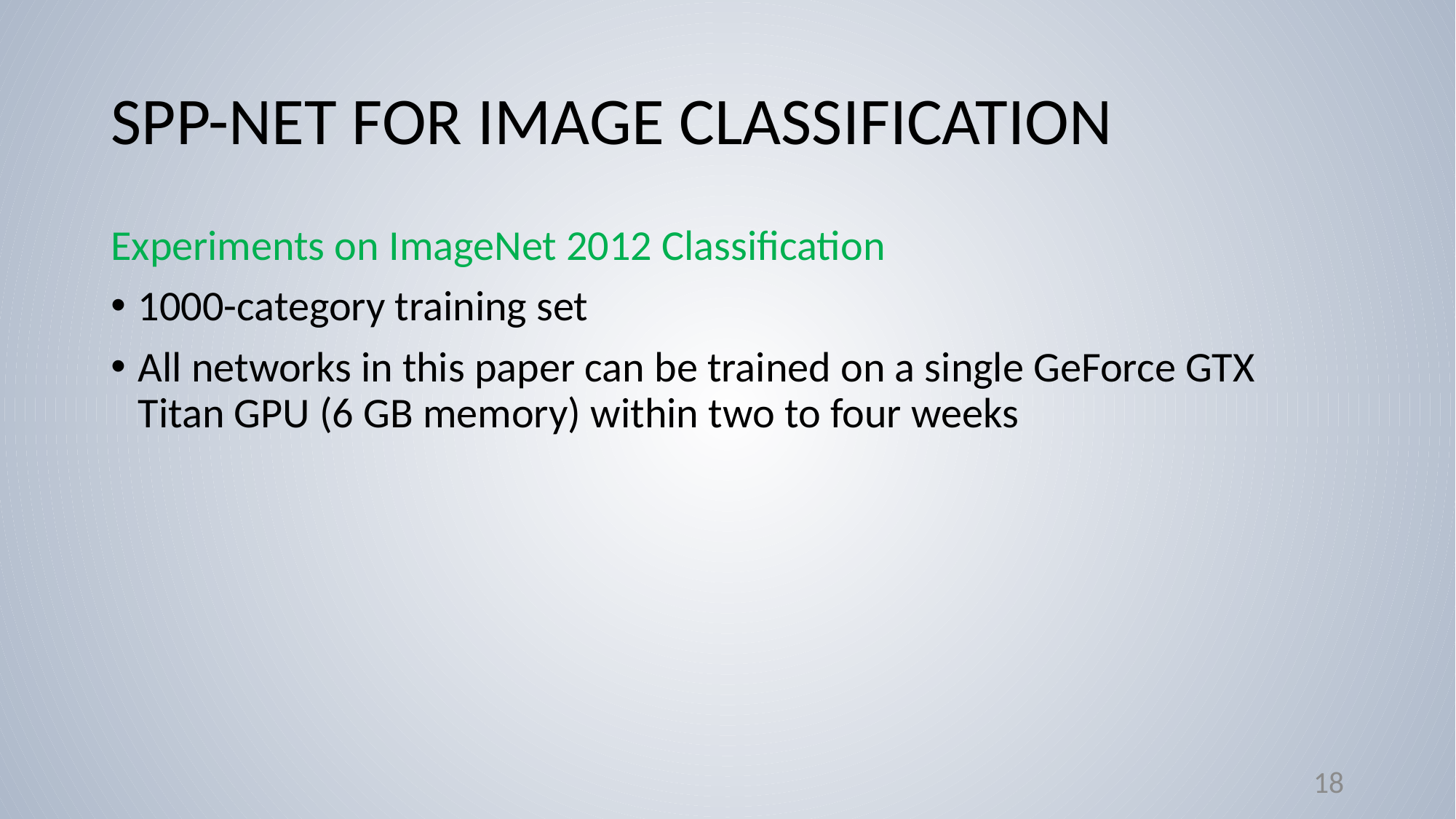

# SPP-NET FOR IMAGE CLASSIFICATION
Experiments on ImageNet 2012 Classification
1000-category training set
All networks in this paper can be trained on a single GeForce GTX Titan GPU (6 GB memory) within two to four weeks

18